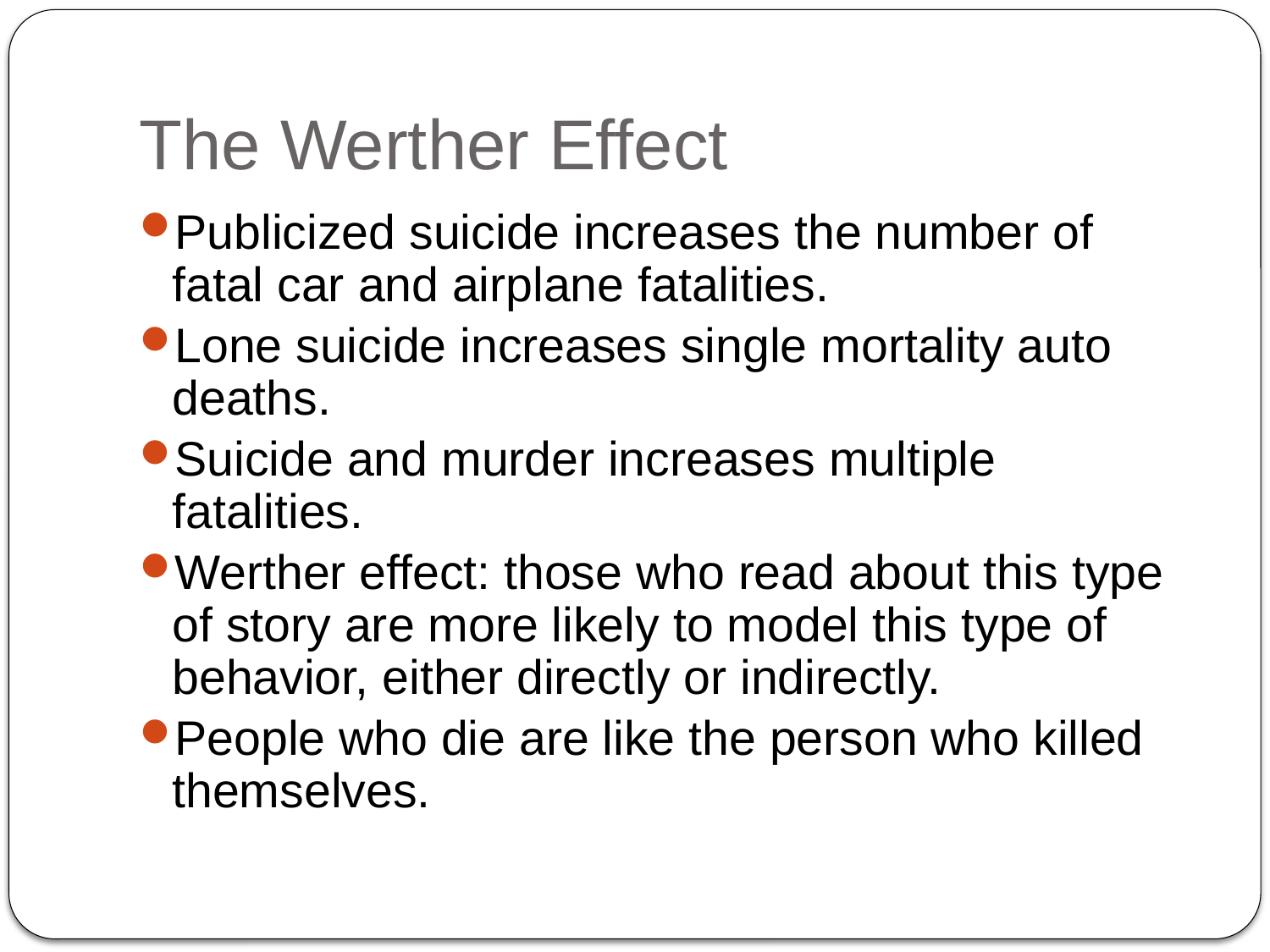

# The Werther Effect
Publicized suicide increases the number of fatal car and airplane fatalities.
Lone suicide increases single mortality auto deaths.
Suicide and murder increases multiple fatalities.
Werther effect: those who read about this type of story are more likely to model this type of behavior, either directly or indirectly.
People who die are like the person who killed themselves.